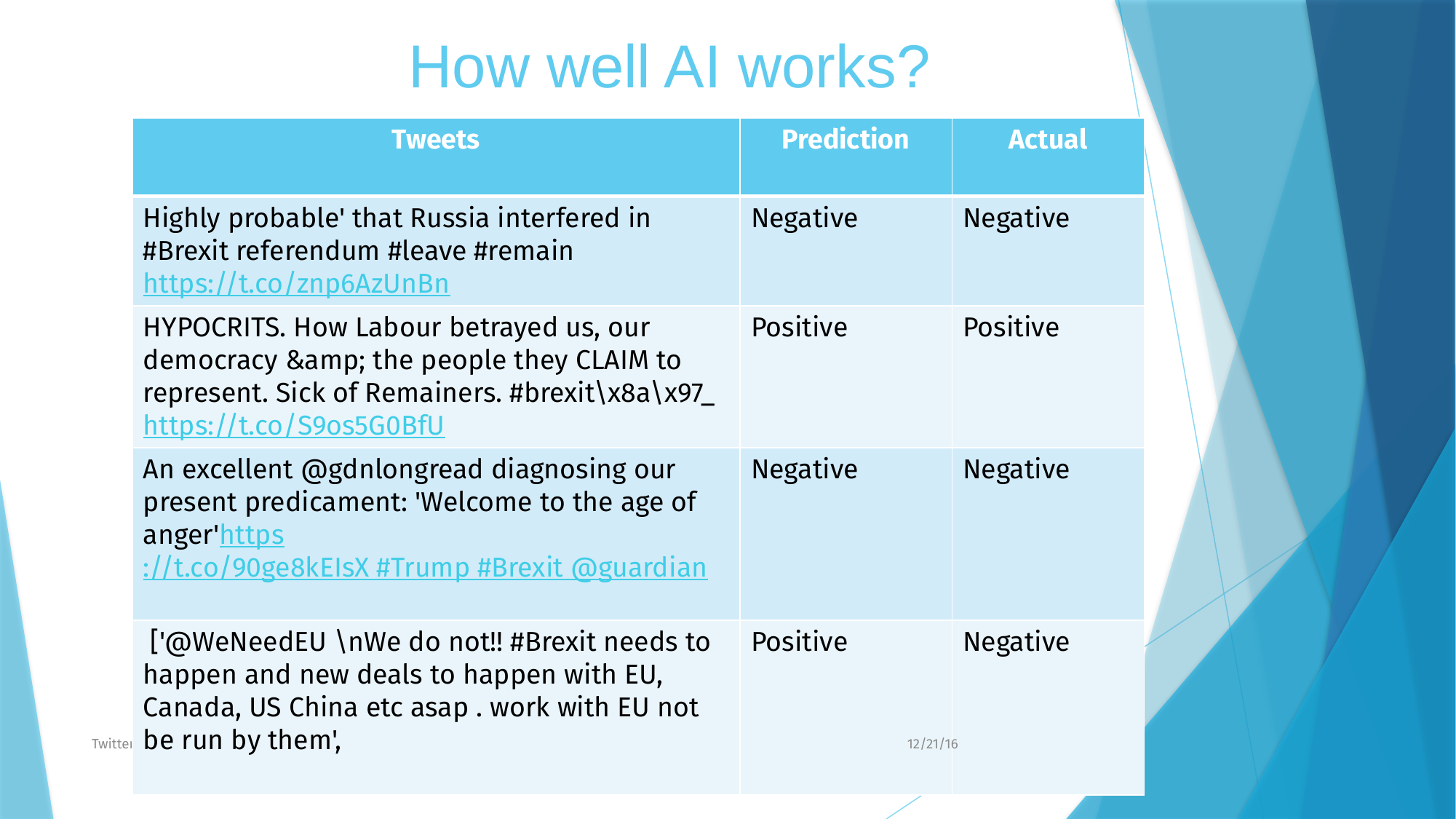

# How well AI works?
| Tweets | Prediction | Actual |
| --- | --- | --- |
| Highly probable' that Russia interfered in #Brexit referendum #leave #remain https://t.co/znp6AzUnBn | Negative | Negative |
| HYPOCRITS. How Labour betrayed us, our democracy &amp; the people they CLAIM to represent. Sick of Remainers. #brexit\x8a\x97\_ https://t.co/S9os5G0BfU | Positive | Positive |
| An excellent @gdnlongread diagnosing our present predicament: 'Welcome to the age of anger'https://t.co/90ge8kEIsX #Trump #Brexit @guardian | Negative | Negative |
| ['@WeNeedEU \nWe do not!! #Brexit needs to happen and new deals to happen with EU, Canada, US China etc asap . work with EU not be run by them', | Positive | Negative |
Twitter
12/21/16
12